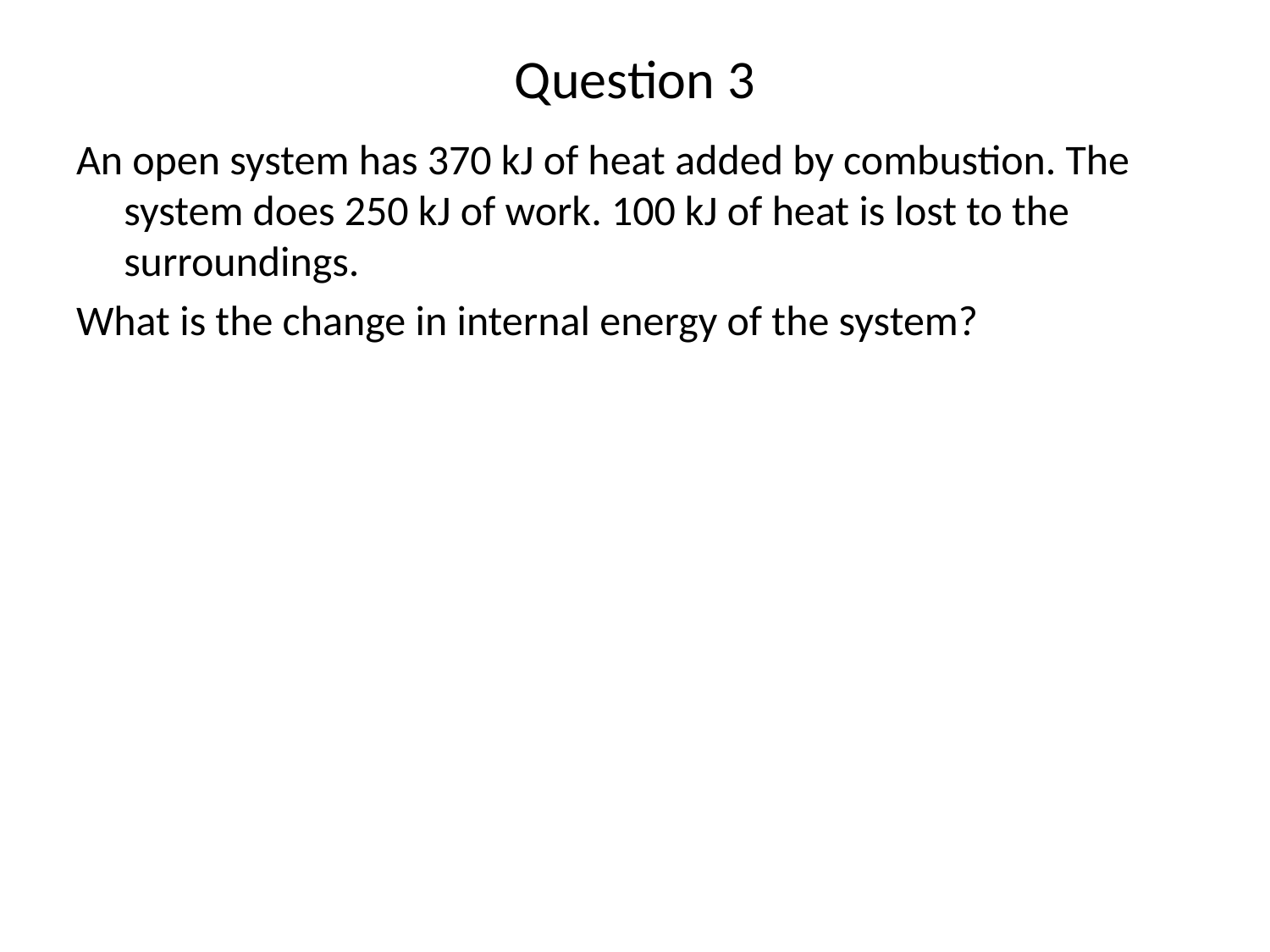

# Question 3
An open system has 370 kJ of heat added by combustion. The system does 250 kJ of work. 100 kJ of heat is lost to the surroundings.
What is the change in internal energy of the system?